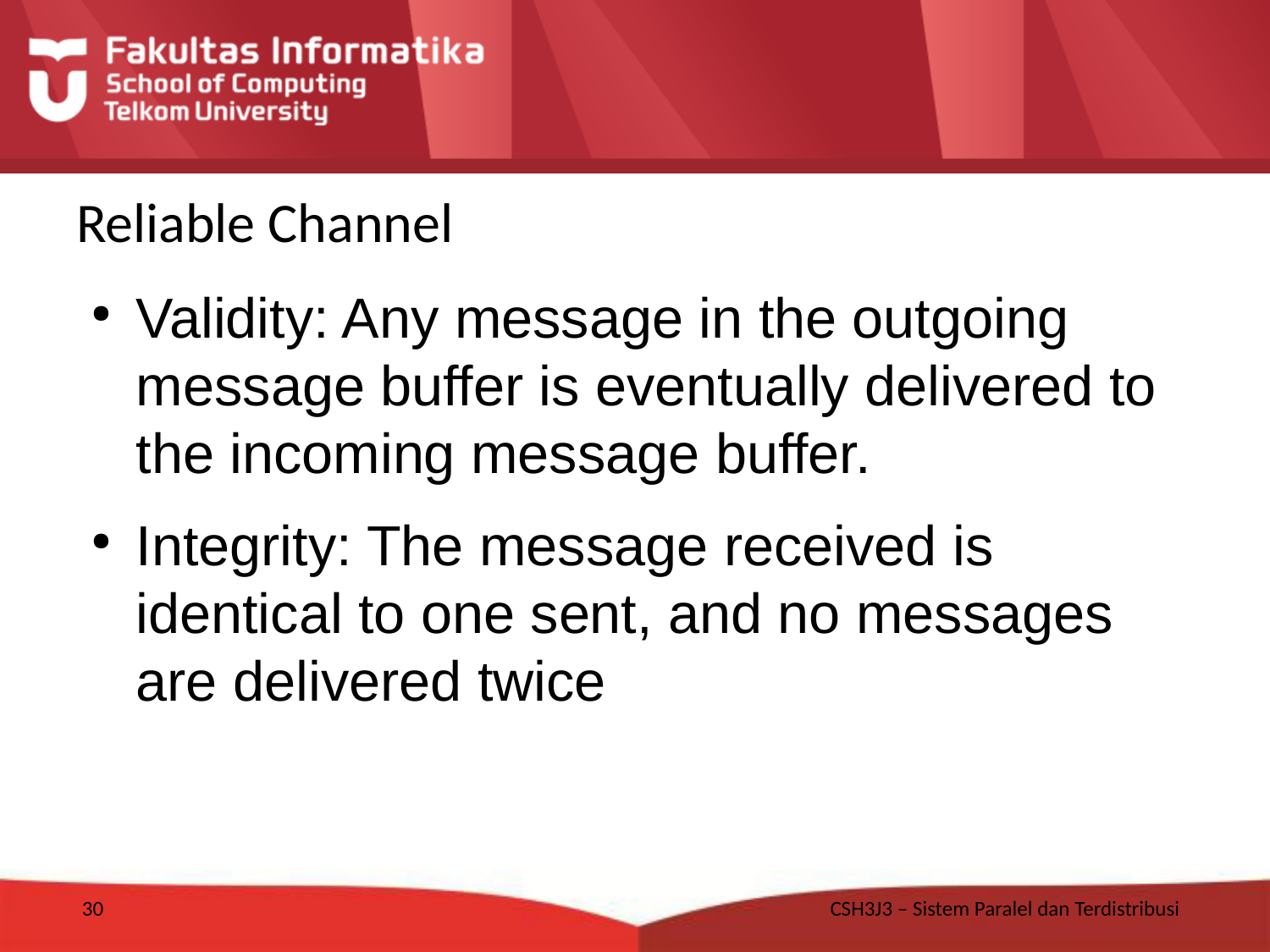

# Reliable Channel
Validity: Any message in the outgoing message buffer is eventually delivered to the incoming message buffer.
Integrity: The message received is identical to one sent, and no messages are delivered twice
30
CSH3J3 – Sistem Paralel dan Terdistribusi